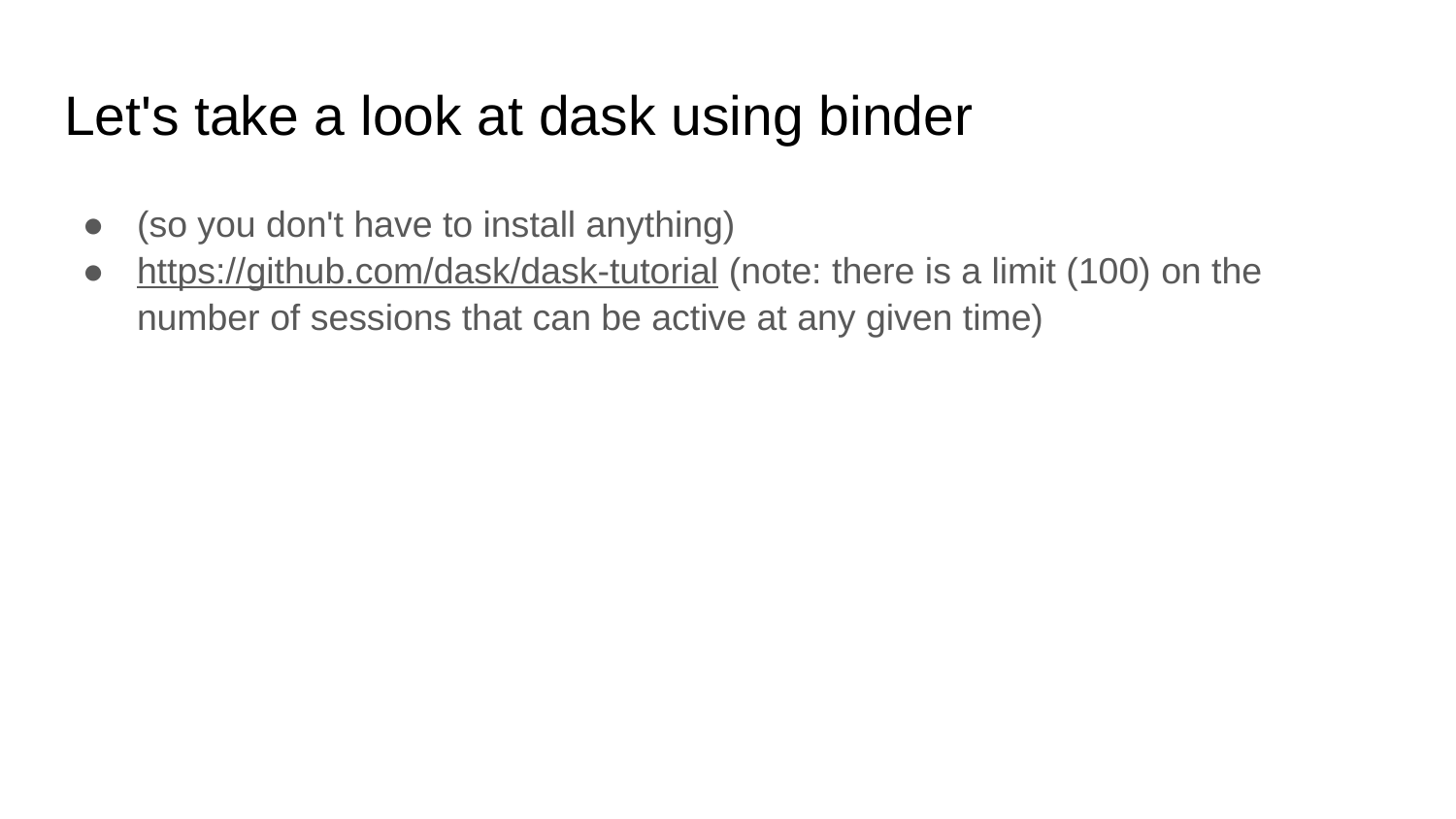

# Let's take a look at dask using binder
(so you don't have to install anything)
https://github.com/dask/dask-tutorial (note: there is a limit (100) on the number of sessions that can be active at any given time)